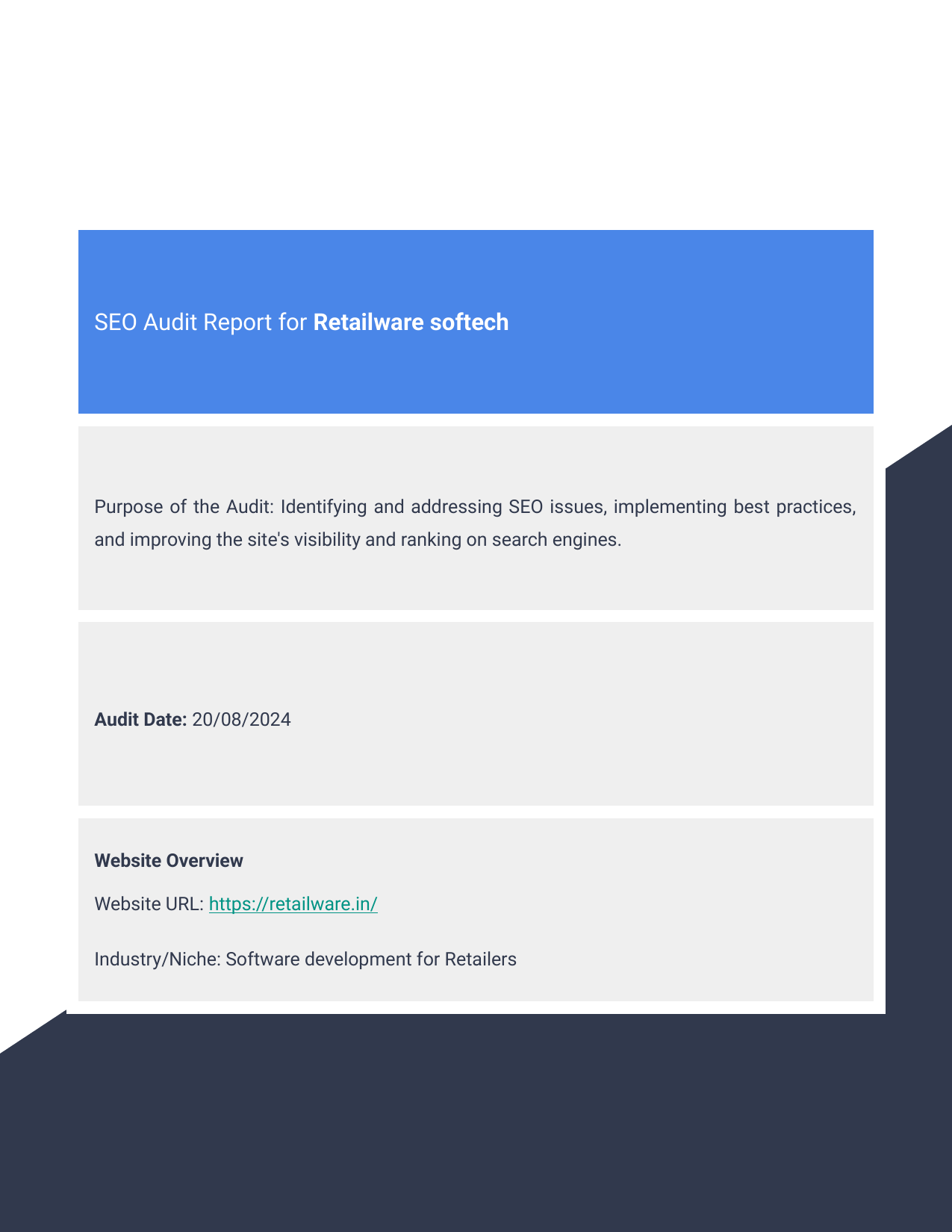

| SEO Audit Report for Retailware softech |
| --- |
| Purpose of the Audit: Identifying and addressing SEO issues, implementing best practices, and improving the site's visibility and ranking on search engines. |
| Audit Date: 20/08/2024 |
| Website Overview Website URL: https://retailware.in/ Industry/Niche: Software development for Retailers |